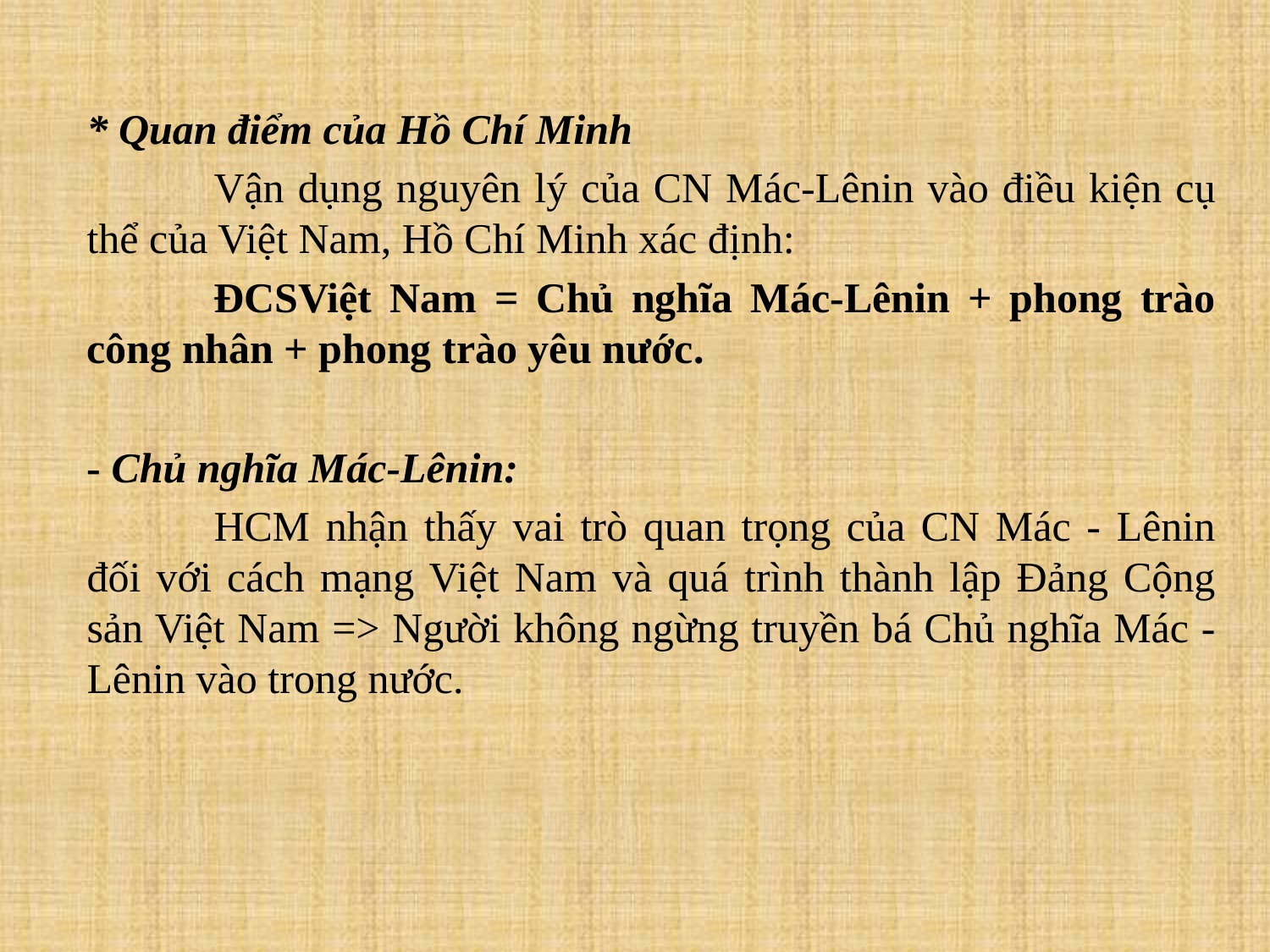

* Quan điểm của Hồ Chí Minh
	Vận dụng nguyên lý của CN Mác-Lênin vào điều kiện cụ thể của Việt Nam, Hồ Chí Minh xác định:
	ĐCSViệt Nam = Chủ nghĩa Mác-Lênin + phong trào công nhân + phong trào yêu nước.

- Chủ nghĩa Mác-Lênin:
	HCM nhận thấy vai trò quan trọng của CN Mác - Lênin đối với cách mạng Việt Nam và quá trình thành lập Đảng Cộng sản Việt Nam => Người không ngừng truyền bá Chủ nghĩa Mác - Lênin vào trong nước.